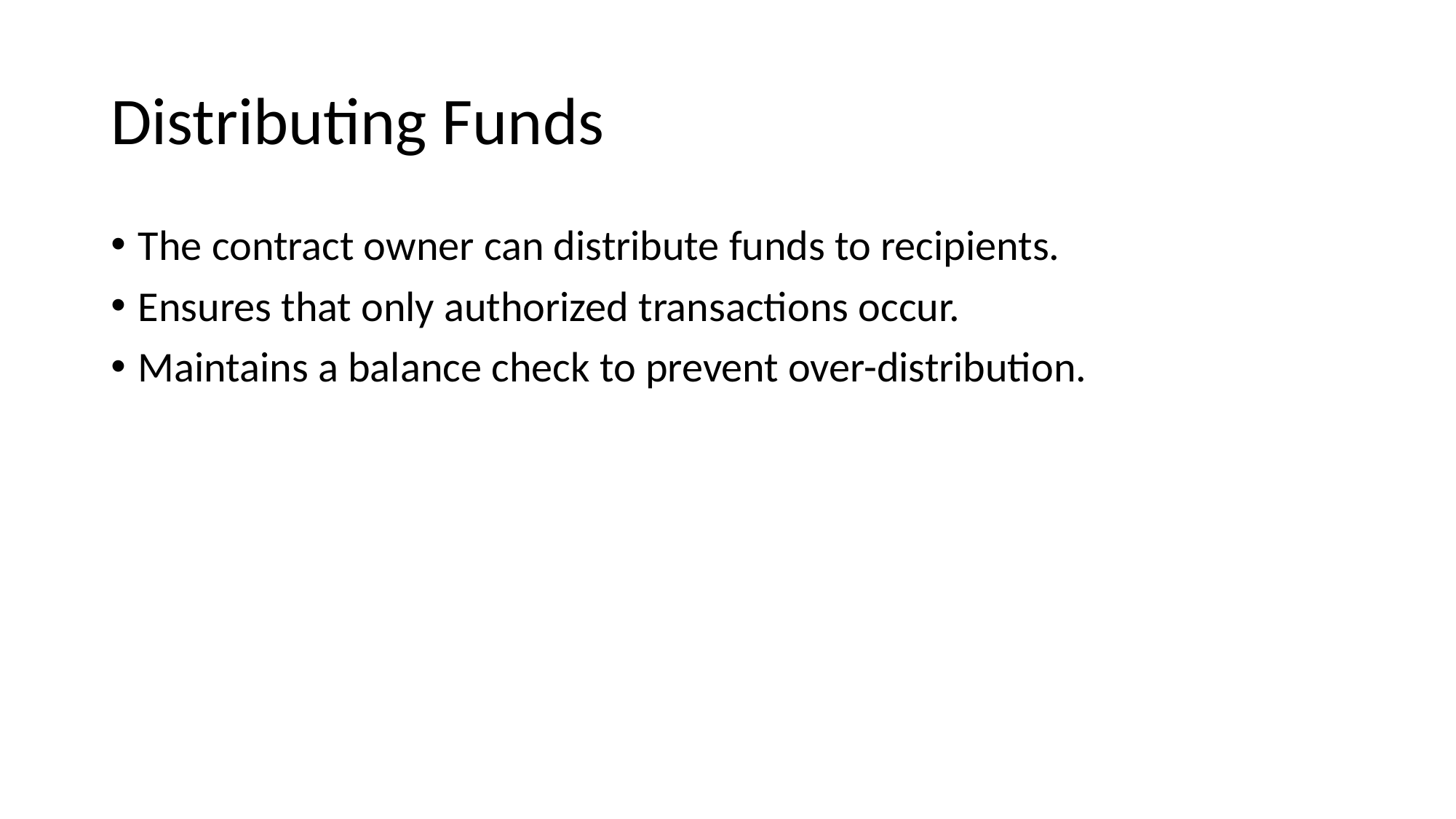

# Distributing Funds
The contract owner can distribute funds to recipients.
Ensures that only authorized transactions occur.
Maintains a balance check to prevent over-distribution.